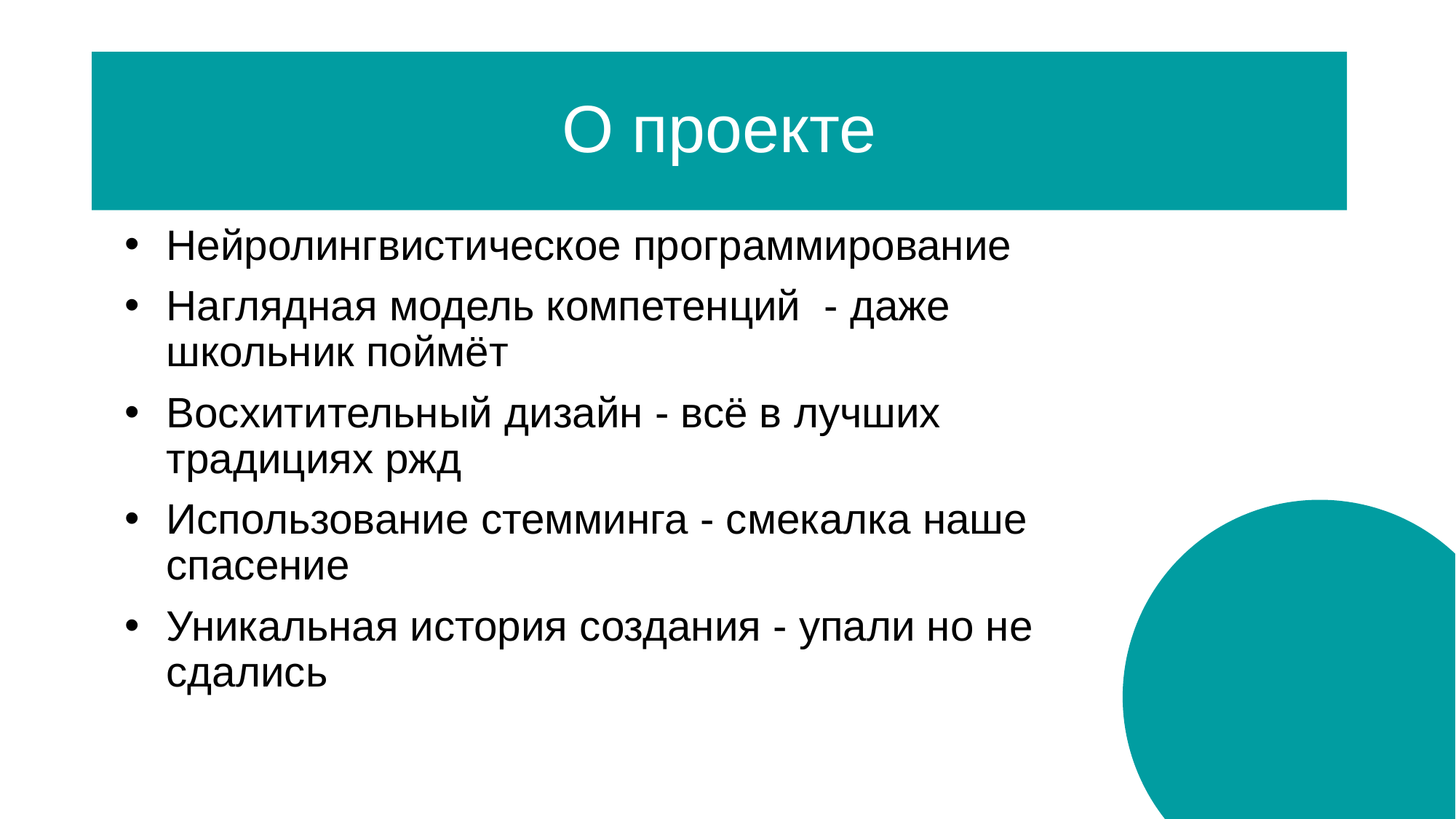

# О проекте
Нейролингвистическое программирование
Наглядная модель компетенций  - даже школьник поймёт
Восхитительный дизайн - всё в лучших традициях ржд
Использование стемминга - смекалка наше спасение
Уникальная история создания - упали но не сдались